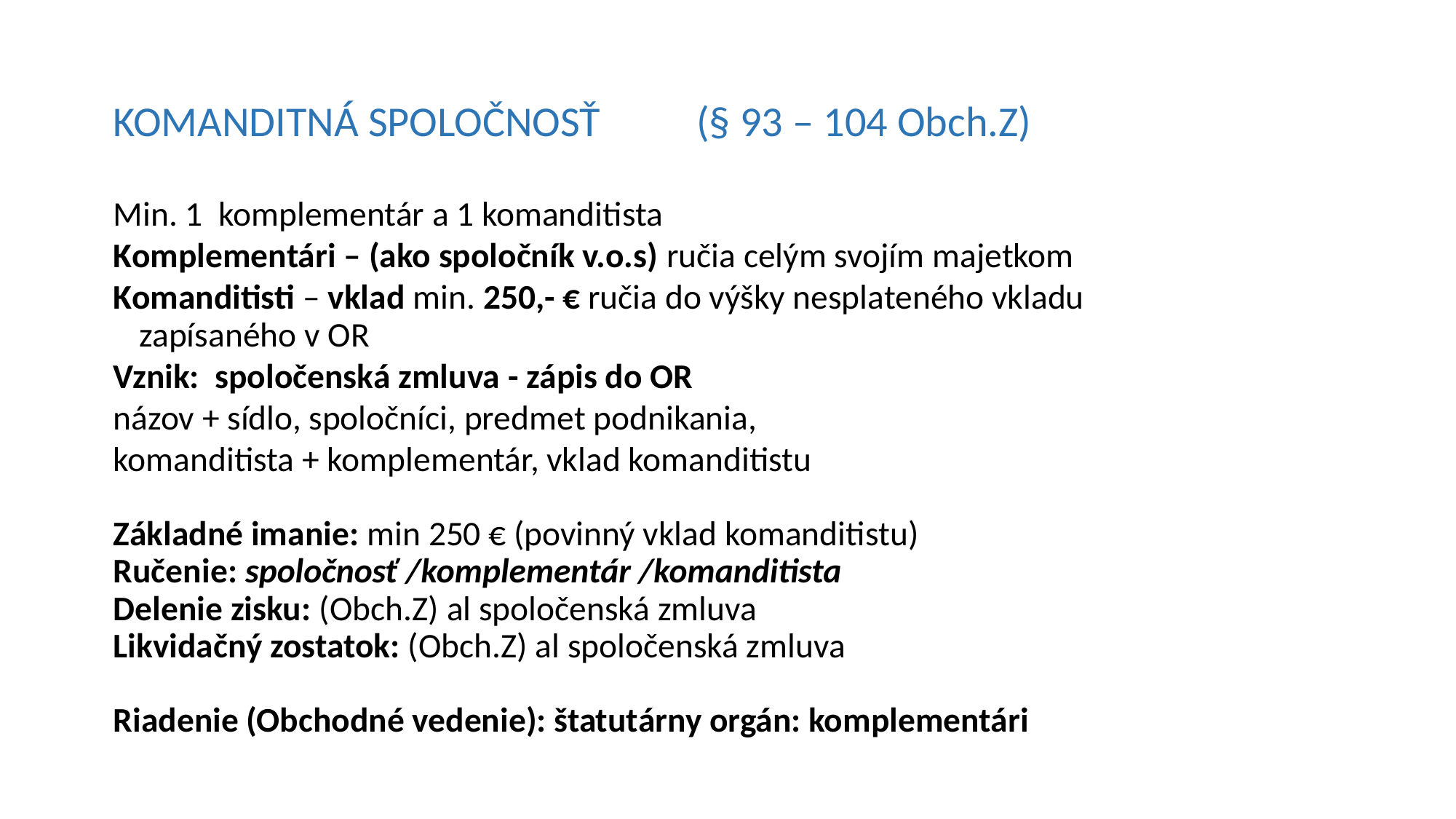

# KOMANDITNÁ SPOLOČNOSŤ          (§ 93 – 104 Obch.Z)
Min. 1  komplementár a 1 komanditista
Komplementári – (ako spoločník v.o.s) ručia celým svojím majetkom
Komanditisti – vklad min. 250,- € ručia do výšky nesplateného vkladu zapísaného v OR
Vznik:  spoločenská zmluva - zápis do OR
názov + sídlo, spoločníci, predmet podnikania,
komanditista + komplementár, vklad komanditistu

Základné imanie: min 250 € (povinný vklad komanditistu)
Ručenie: spoločnosť /komplementár /komanditista
Delenie zisku: (Obch.Z) al spoločenská zmluva
Likvidačný zostatok: (Obch.Z) al spoločenská zmluva

Riadenie (Obchodné vedenie): štatutárny orgán: komplementári